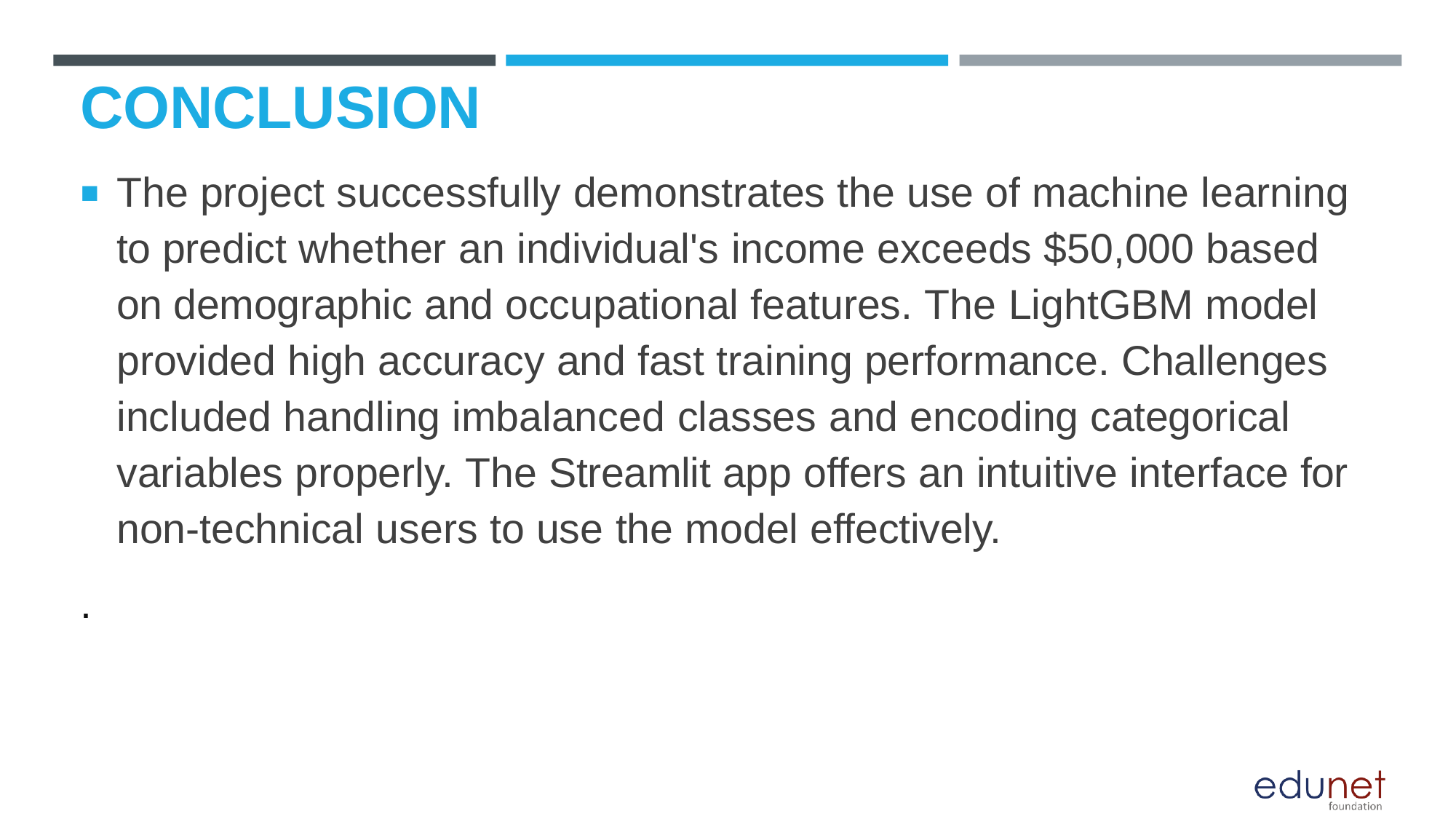

# CONCLUSION
The project successfully demonstrates the use of machine learning to predict whether an individual's income exceeds $50,000 based on demographic and occupational features. The LightGBM model provided high accuracy and fast training performance. Challenges included handling imbalanced classes and encoding categorical variables properly. The Streamlit app offers an intuitive interface for non-technical users to use the model effectively.
.